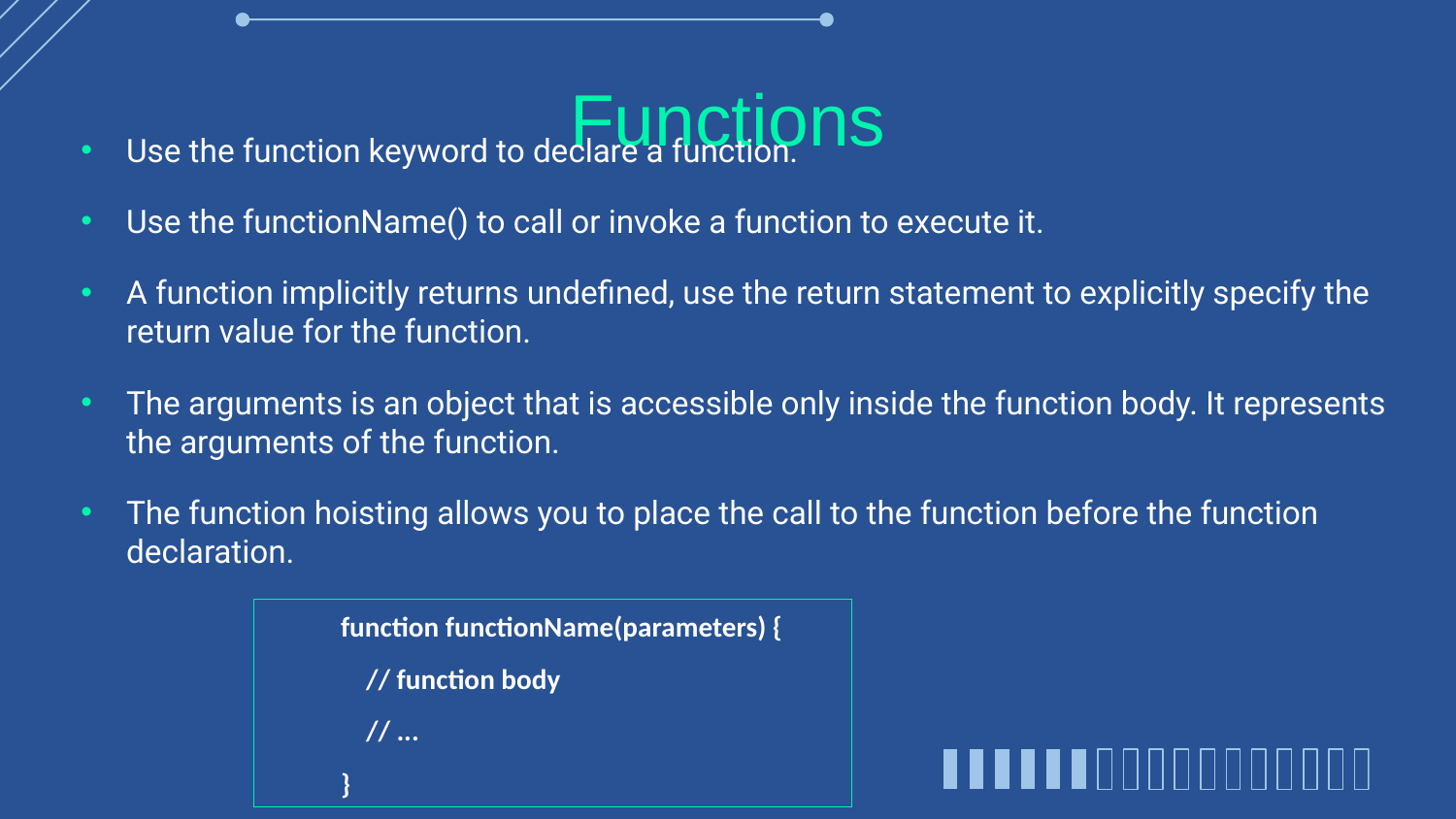

# Functions
Use the function keyword to declare a function.
Use the functionName() to call or invoke a function to execute it.
A function implicitly returns undefined, use the return statement to explicitly specify the return value for the function.
The arguments is an object that is accessible only inside the function body. It represents the arguments of the function.
The function hoisting allows you to place the call to the function before the function declaration.
function functionName(parameters) {
    // function body
    // ...
}